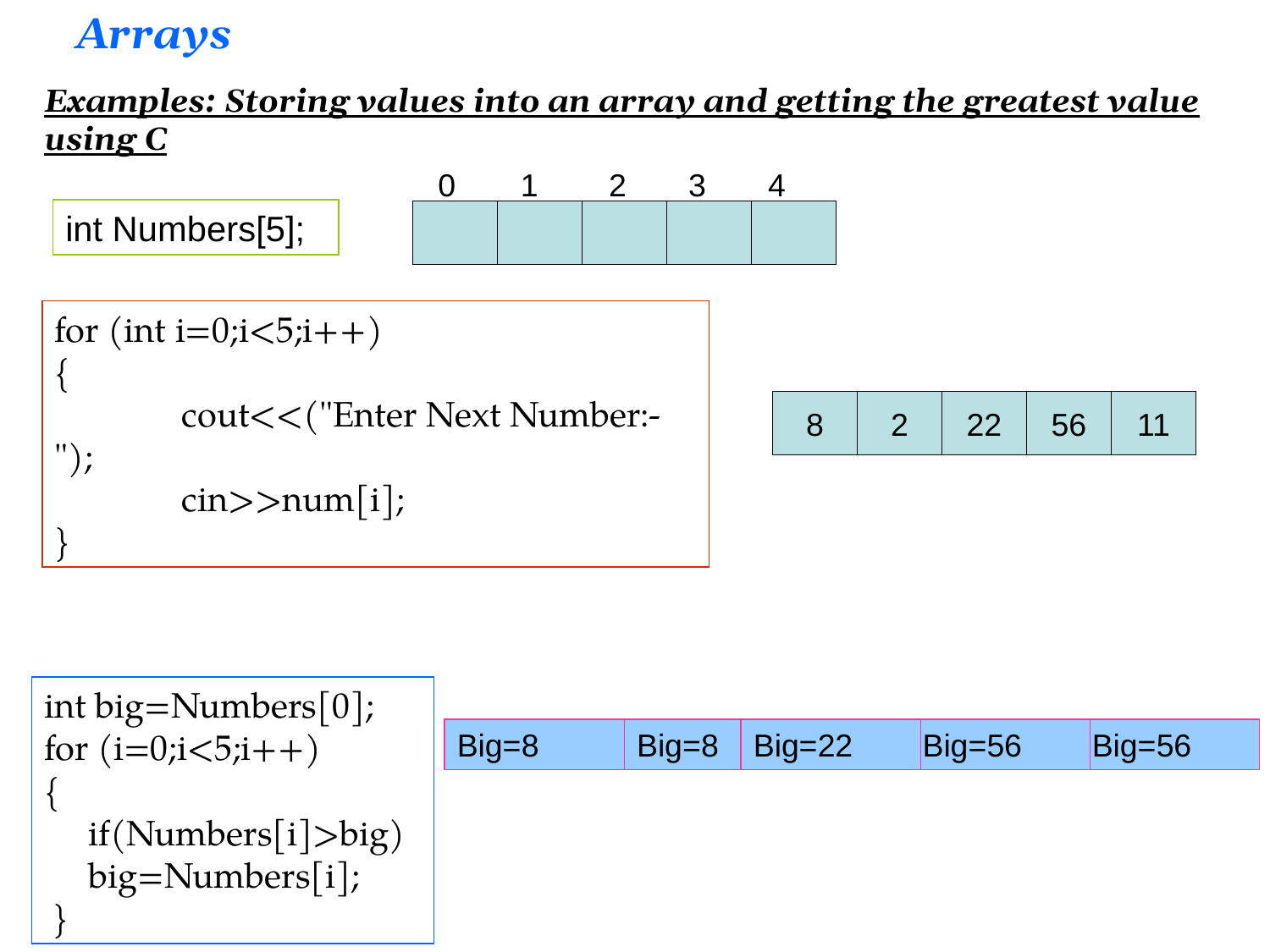

# Arrays
Examples: Storing values into an array and getting the greatest value using C
     0	1        2       3       4
int Numbers[5];

for (int i=0;i<5;i++)
{
	cout<<("Enter Next Number:- ");
	cin>>num[i];
}
8
2
22
56
11
int big=Numbers[0];
for (i=0;i<5;i++)
{
     if(Numbers[i]>big)
     big=Numbers[i];
 }
Big=8
Big=8
Big=22
Big=56
Big=56